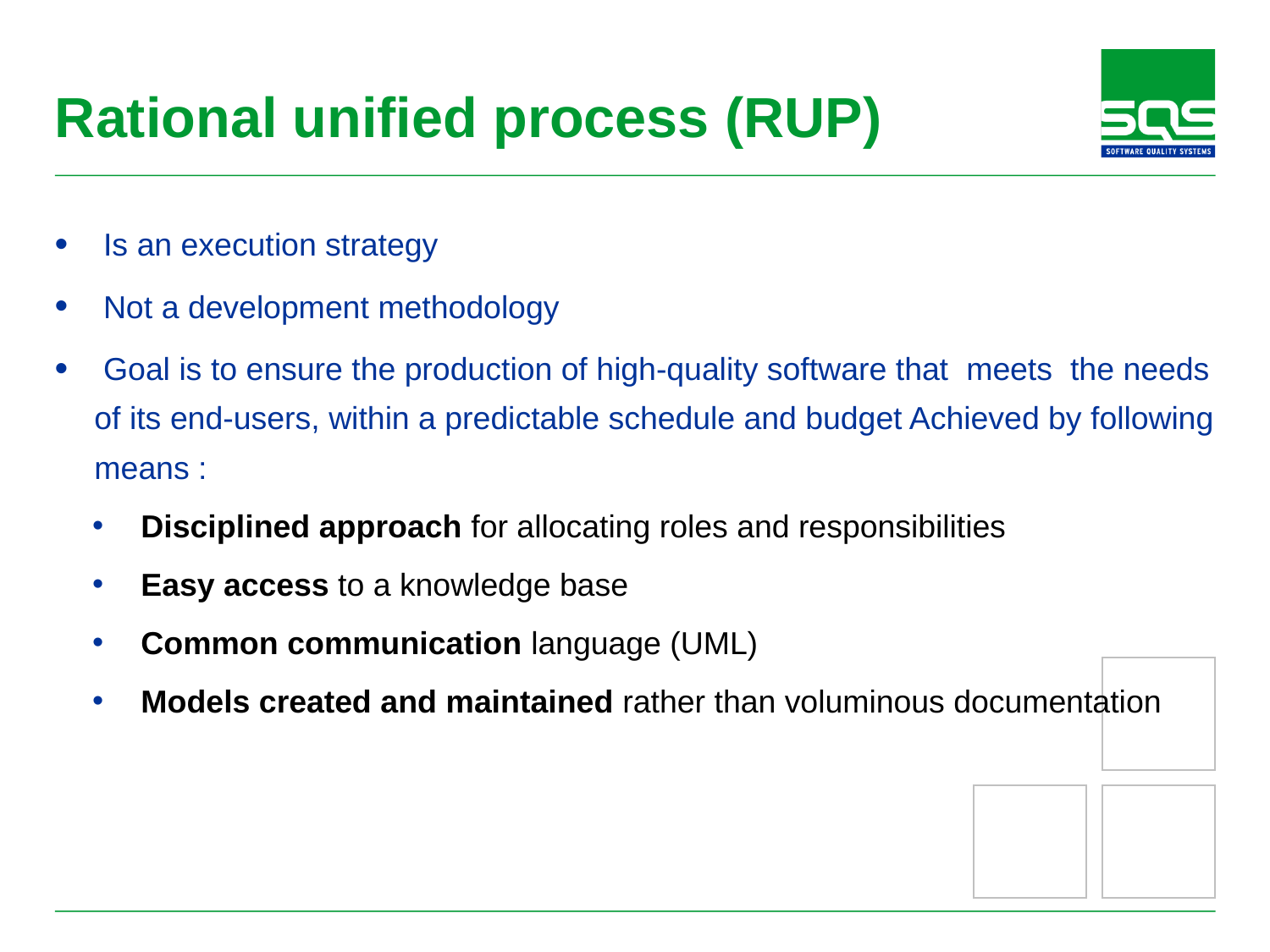

# Rational unified process (RUP)
 Is an execution strategy
 Not a development methodology
 Goal is to ensure the production of high-quality software that  meets  the needs of its end-users, within a predictable schedule and budget Achieved by following means :
 Disciplined approach for allocating roles and responsibilities
 Easy access to a knowledge base
 Common communication language (UML)
 Models created and maintained rather than voluminous documentation